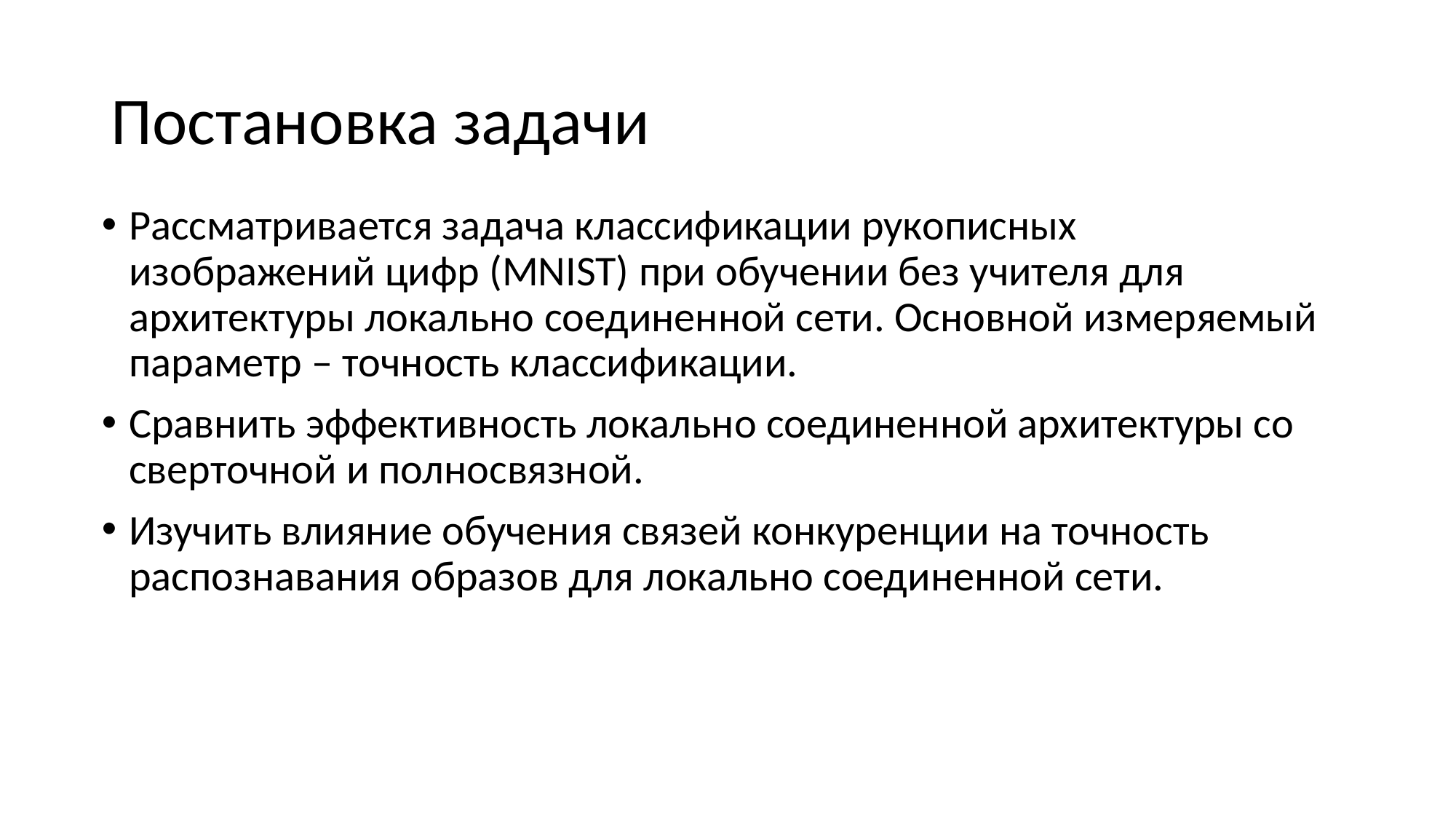

# Постановка задачи
Рассматривается задача классификации рукописных изображений цифр (MNIST) при обучении без учителя для архитектуры локально соединенной сети. Основной измеряемый параметр – точность классификации.
Сравнить эффективность локально соединенной архитектуры со сверточной и полносвязной.
Изучить влияние обучения связей конкуренции на точность распознавания образов для локально соединенной сети.